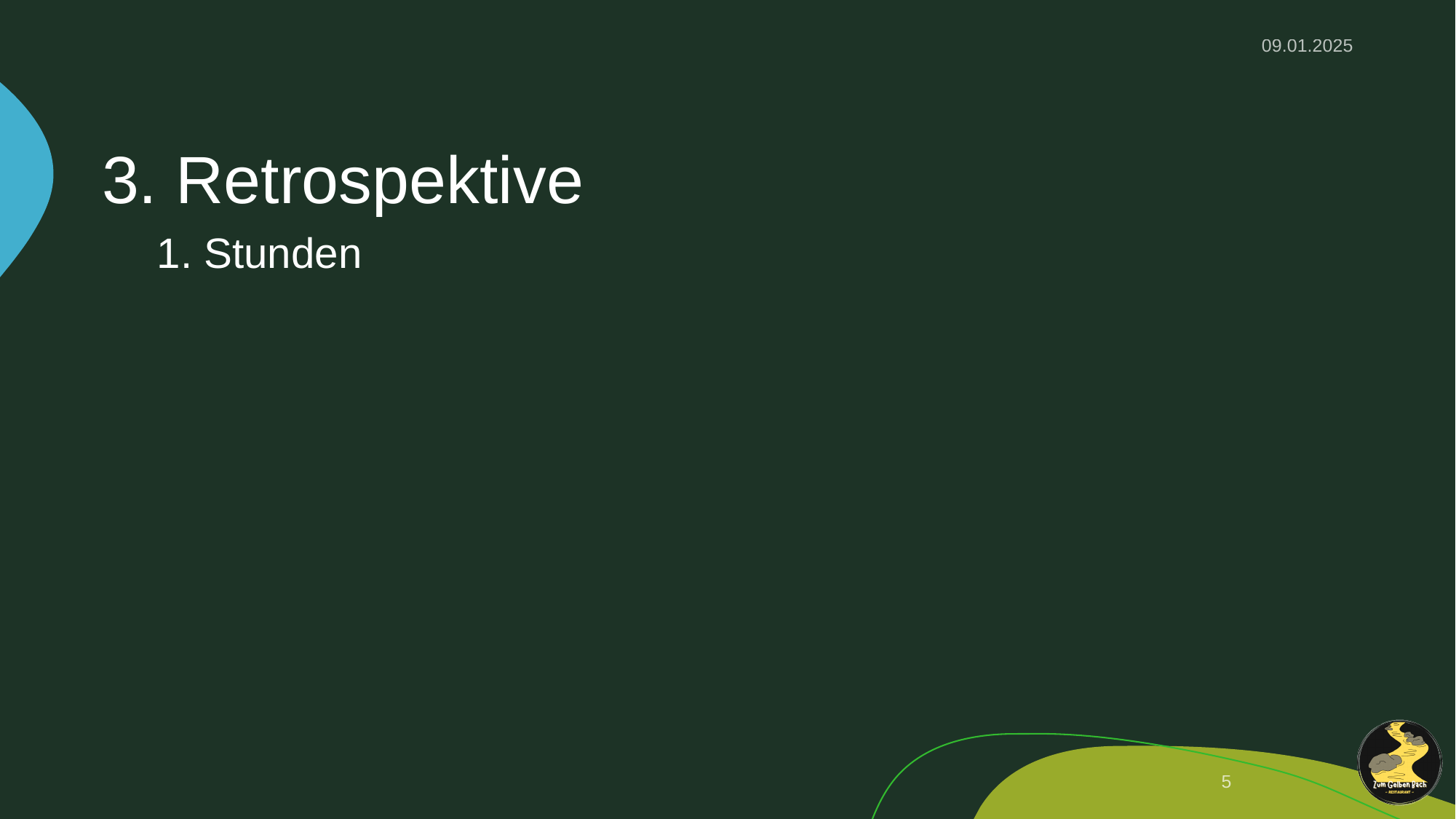

09.01.2025
# 3. Retrospektive
1. Stunden
5